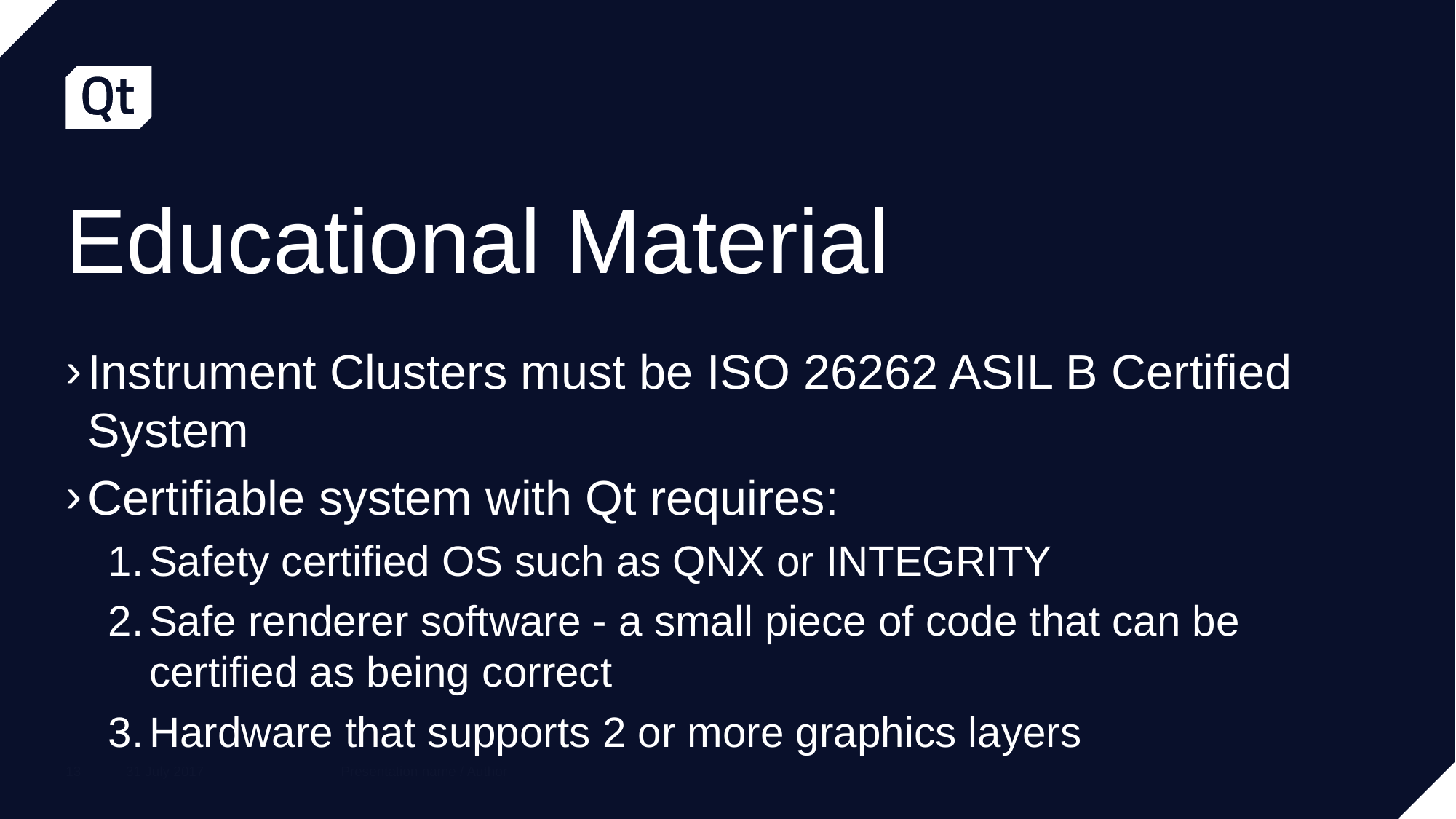

# Educational Material
Instrument Clusters must be ISO 26262 ASIL B Certified System
Certifiable system with Qt requires:
Safety certified OS such as QNX or INTEGRITY
Safe renderer software - a small piece of code that can be certified as being correct
Hardware that supports 2 or more graphics layers
13
31 July 2017
Presentation name / Author